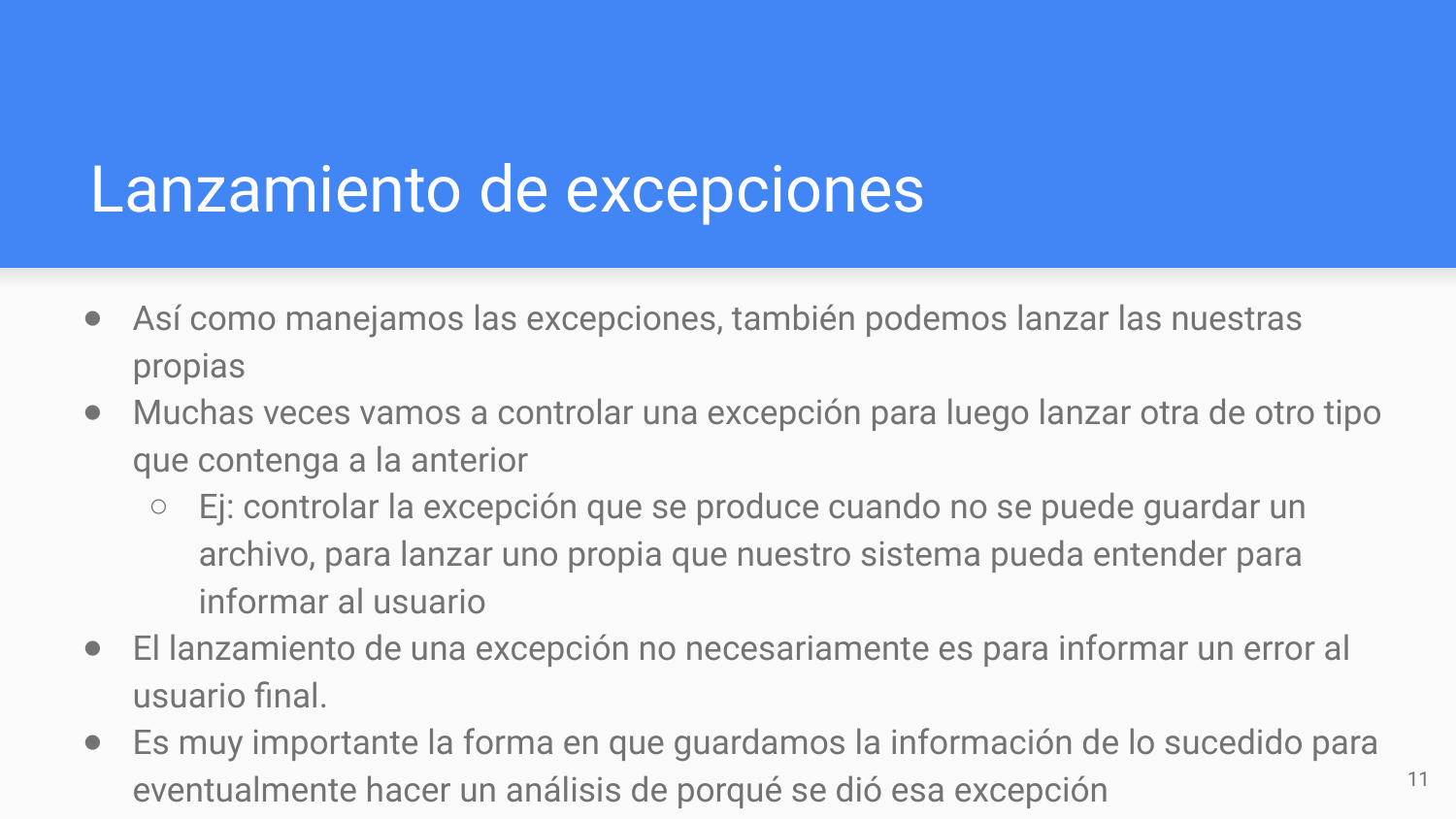

# Lanzamiento de excepciones
Así como manejamos las excepciones, también podemos lanzar las nuestras propias
Muchas veces vamos a controlar una excepción para luego lanzar otra de otro tipo que contenga a la anterior
Ej: controlar la excepción que se produce cuando no se puede guardar un archivo, para lanzar uno propia que nuestro sistema pueda entender para informar al usuario
El lanzamiento de una excepción no necesariamente es para informar un error al usuario final.
Es muy importante la forma en que guardamos la información de lo sucedido para eventualmente hacer un análisis de porqué se dió esa excepción
11